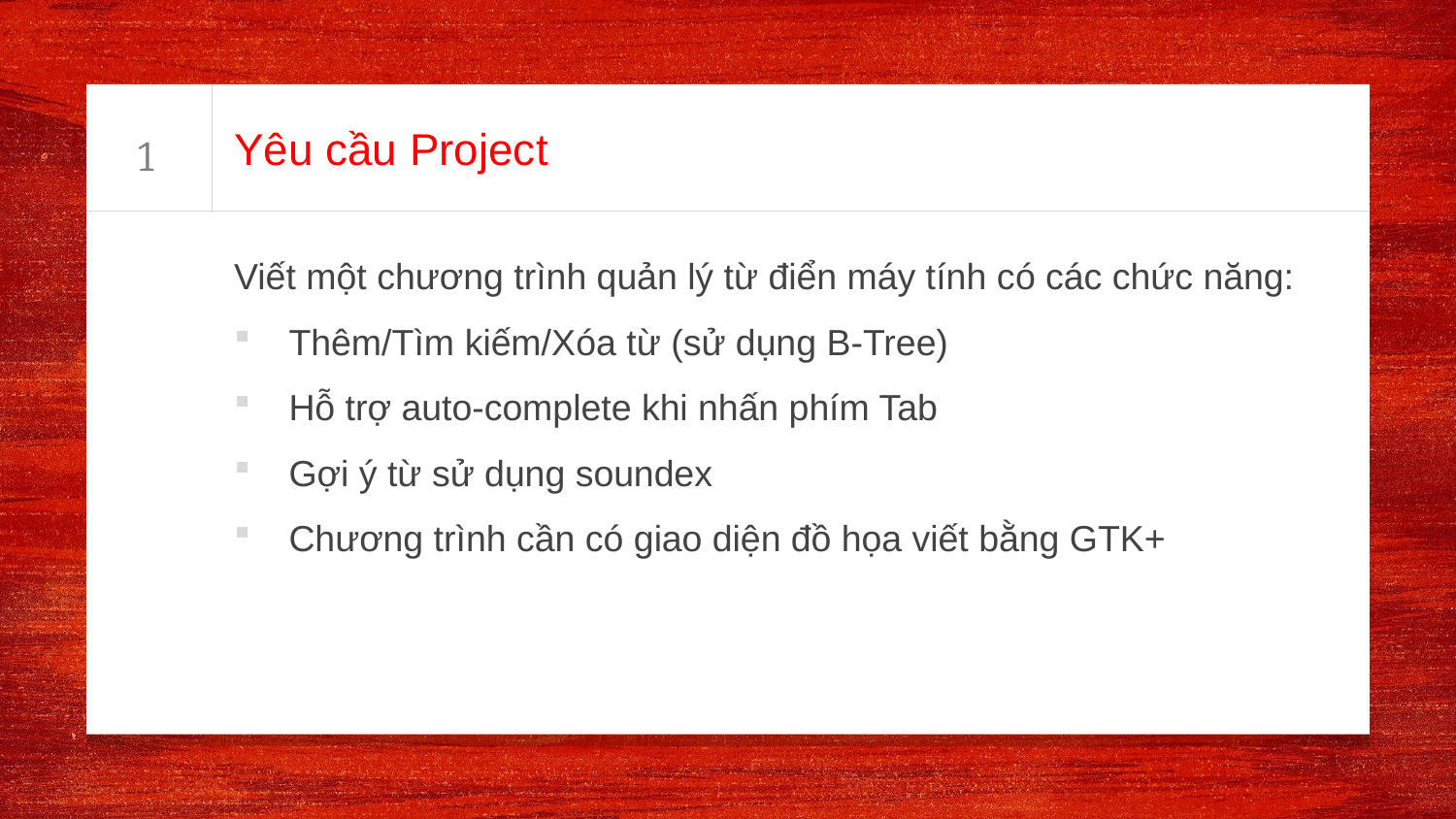

# Yêu cầu Project
1
Viết một chương trình quản lý từ điển máy tính có các chức năng:
Thêm/Tìm kiếm/Xóa từ (sử dụng B-Tree)
Hỗ trợ auto-complete khi nhấn phím Tab
Gợi ý từ sử dụng soundex
Chương trình cần có giao diện đồ họa viết bằng GTK+